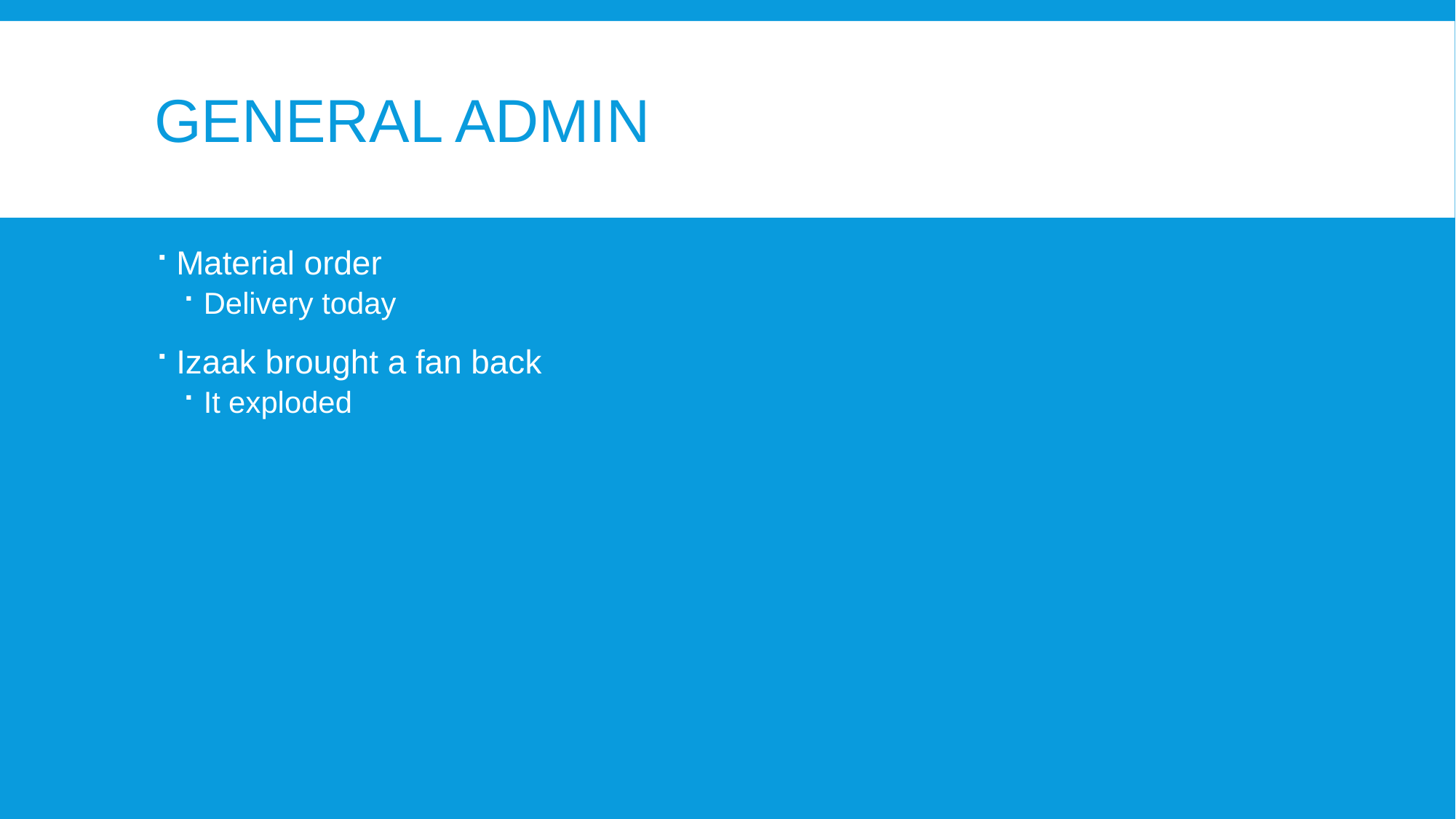

# General Admin
Material order
Delivery today
Izaak brought a fan back
It exploded